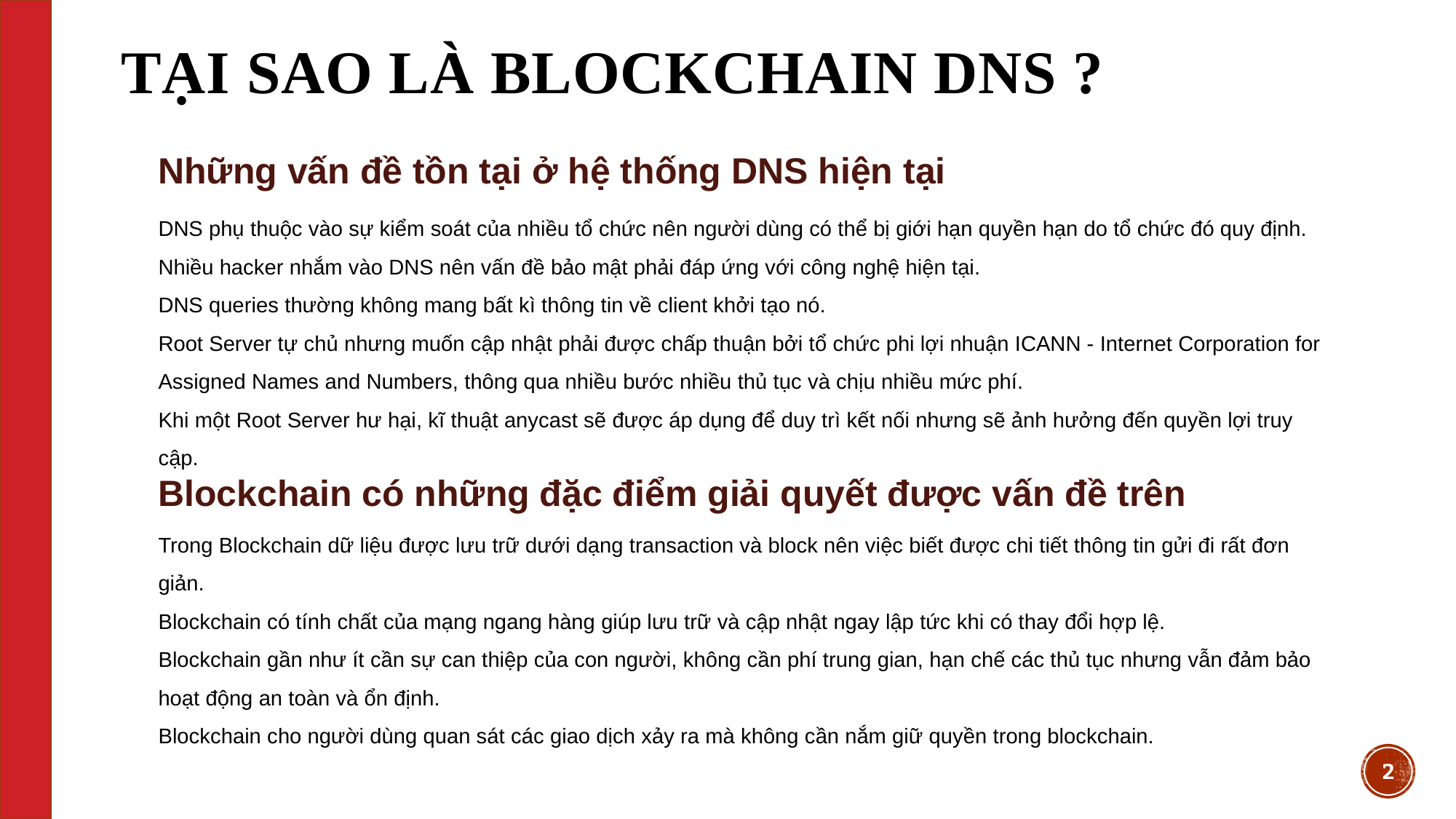

# TẠI SAO LÀ BLOCKCHAIN DNS ?
Những vấn đề tồn tại ở hệ thống DNS hiện tại
DNS phụ thuộc vào sự kiểm soát của nhiều tổ chức nên người dùng có thể bị giới hạn quyền hạn do tổ chức đó quy định.
Nhiều hacker nhắm vào DNS nên vấn đề bảo mật phải đáp ứng với công nghệ hiện tại.
DNS queries thường không mang bất kì thông tin về client khởi tạo nó.
Root Server tự chủ nhưng muốn cập nhật phải được chấp thuận bởi tổ chức phi lợi nhuận ICANN - Internet Corporation for Assigned Names and Numbers, thông qua nhiều bước nhiều thủ tục và chịu nhiều mức phí.
Khi một Root Server hư hại, kĩ thuật anycast sẽ được áp dụng để duy trì kết nối nhưng sẽ ảnh hưởng đến quyền lợi truy cập.
Blockchain có những đặc điểm giải quyết được vấn đề trên
Trong Blockchain dữ liệu được lưu trữ dưới dạng transaction và block nên việc biết được chi tiết thông tin gửi đi rất đơn giản.
Blockchain có tính chất của mạng ngang hàng giúp lưu trữ và cập nhật ngay lập tức khi có thay đổi hợp lệ.
Blockchain gần như ít cần sự can thiệp của con người, không cần phí trung gian, hạn chế các thủ tục nhưng vẫn đảm bảo hoạt động an toàn và ổn định.
Blockchain cho người dùng quan sát các giao dịch xảy ra mà không cần nắm giữ quyền trong blockchain.
2